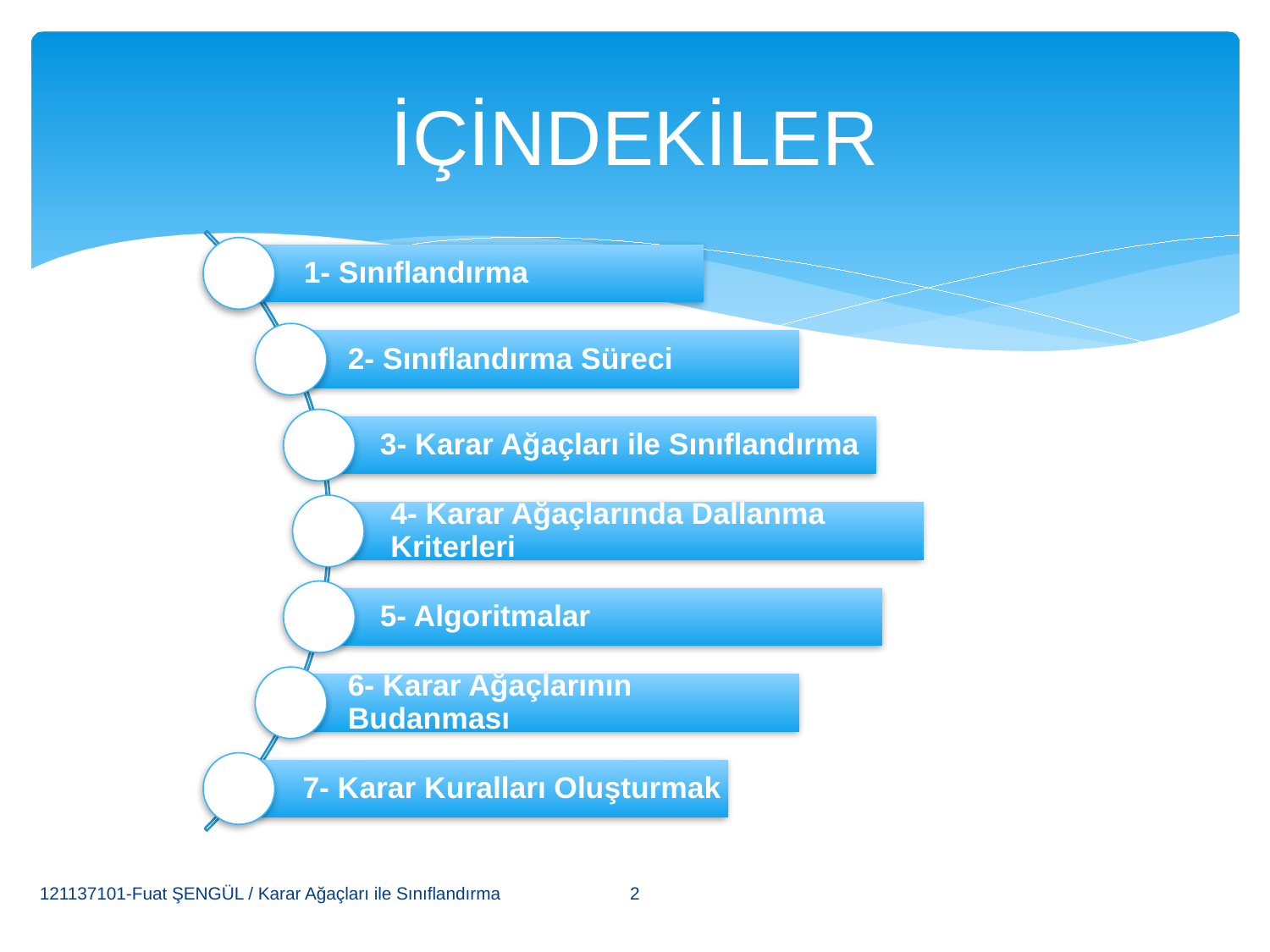

# İÇİNDEKİLER
1- Sınıflandırma
2- Sınıflandırma Süreci
3- Karar Ağaçları ile Sınıflandırma
4- Karar Ağaçlarında Dallanma Kriterleri
5- Algoritmalar
6- Karar Ağaçlarının Budanması
7- Karar Kuralları Oluşturmak
2
121137101-Fuat ŞENGÜL / Karar Ağaçları ile Sınıflandırma